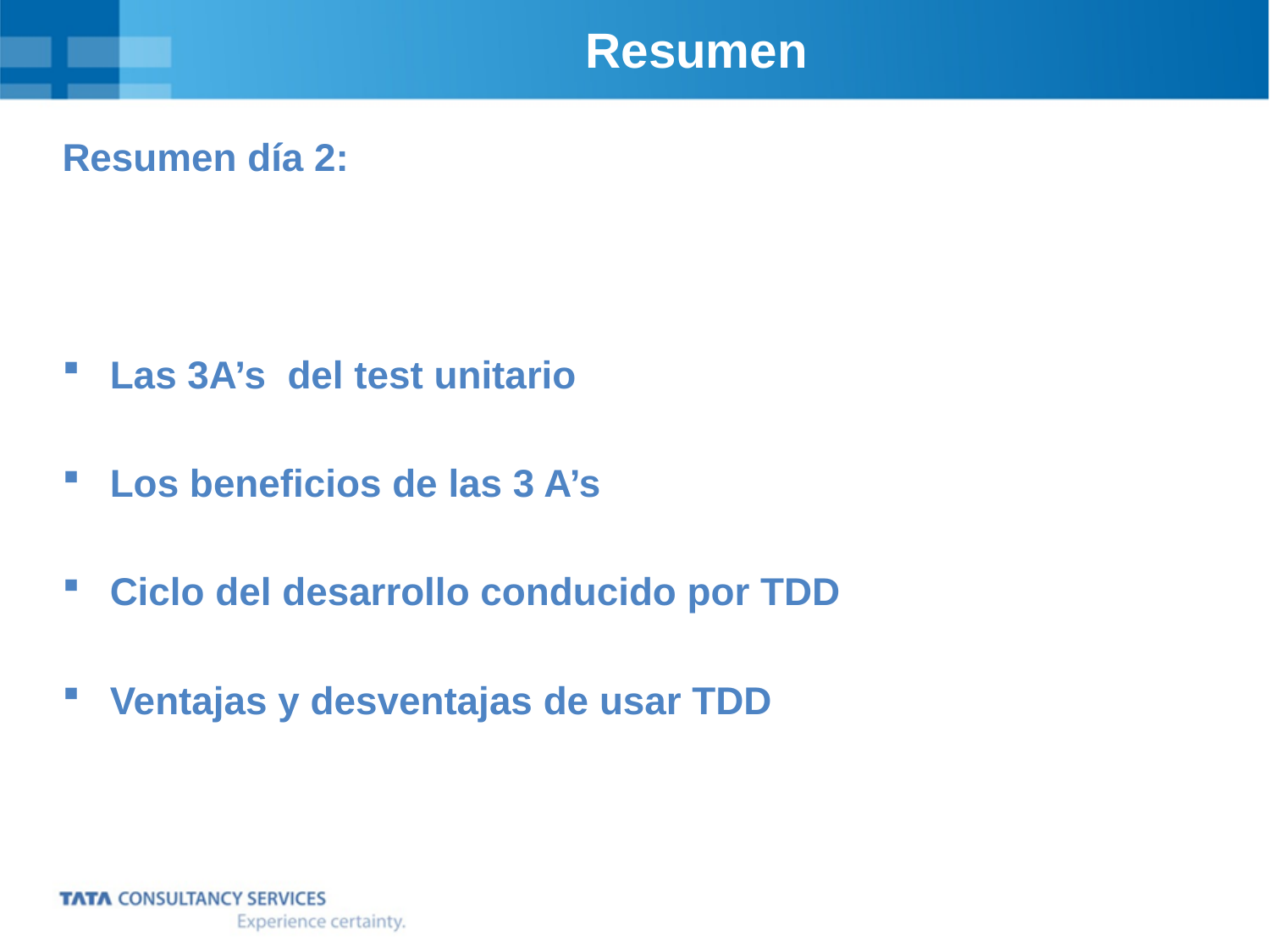

# Resumen
Resumen día 2:

Las 3A’s  del test unitario

Los beneficios de las 3 A’s

Ciclo del desarrollo conducido por TDD

Ventajas y desventajas de usar TDD